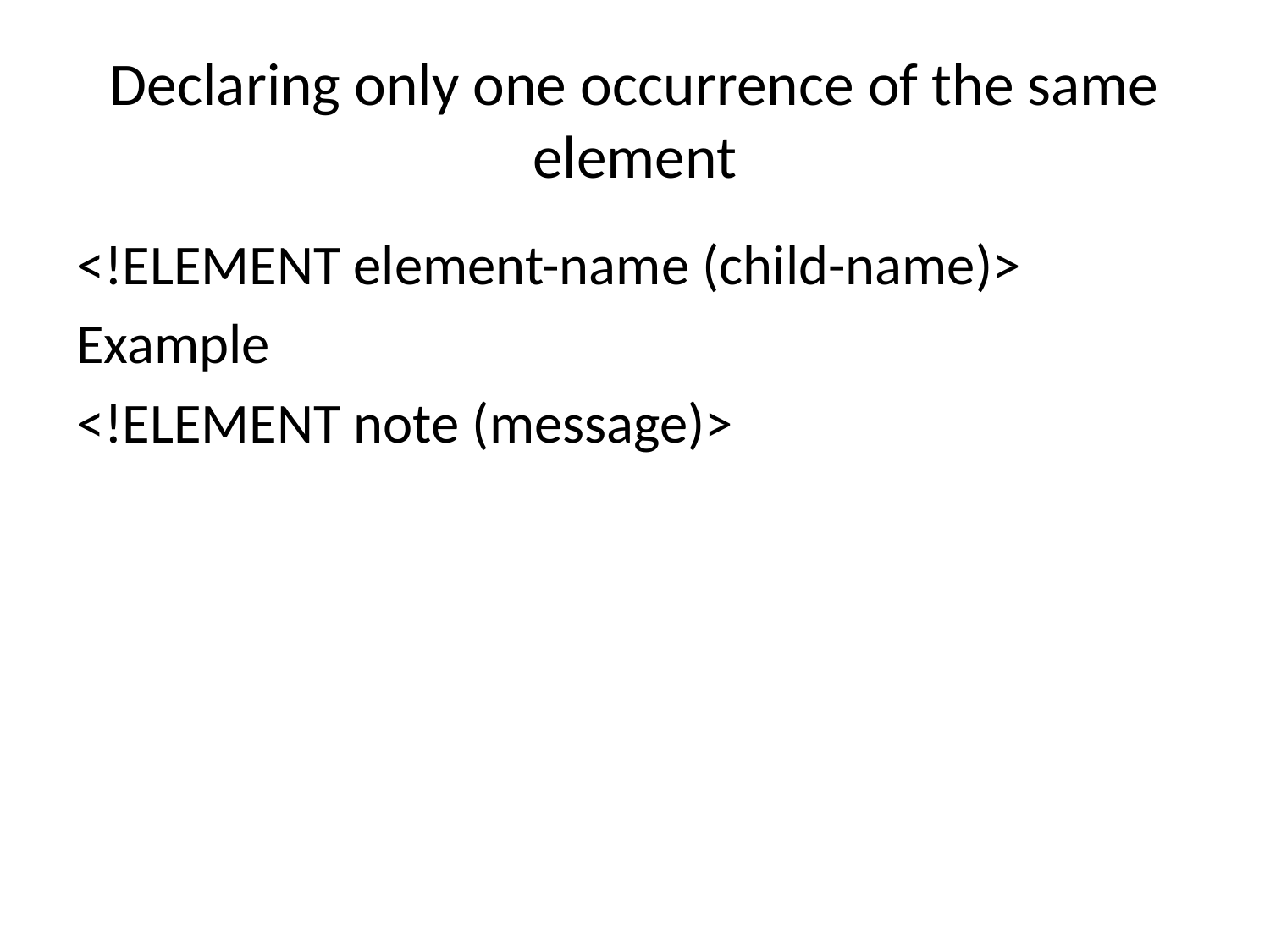

# Declaring only one occurrence of the same element
<!ELEMENT element-name (child-name)>
Example
<!ELEMENT note (message)>